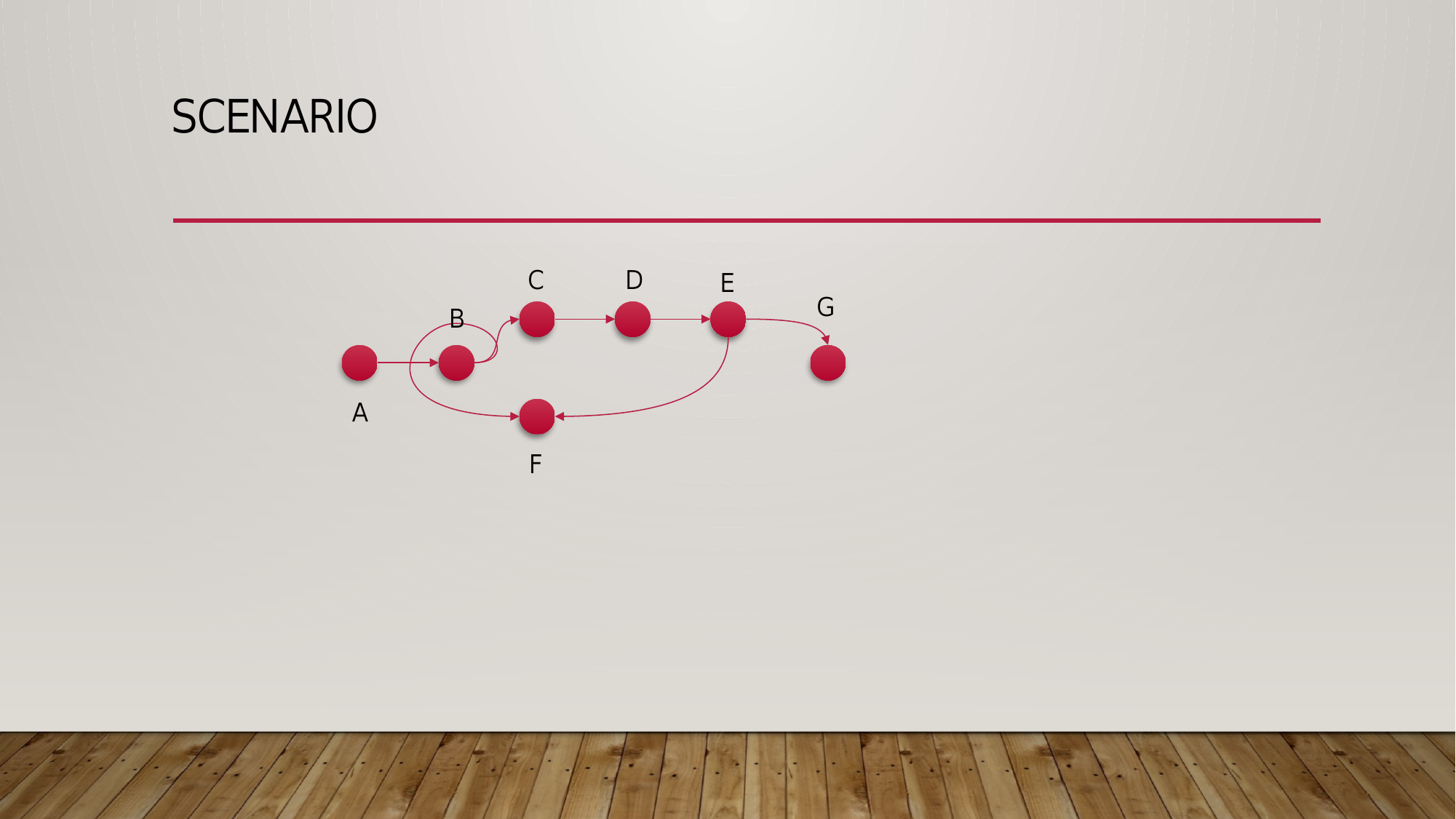

SCENARIO
C
D
E
G
B

A

F